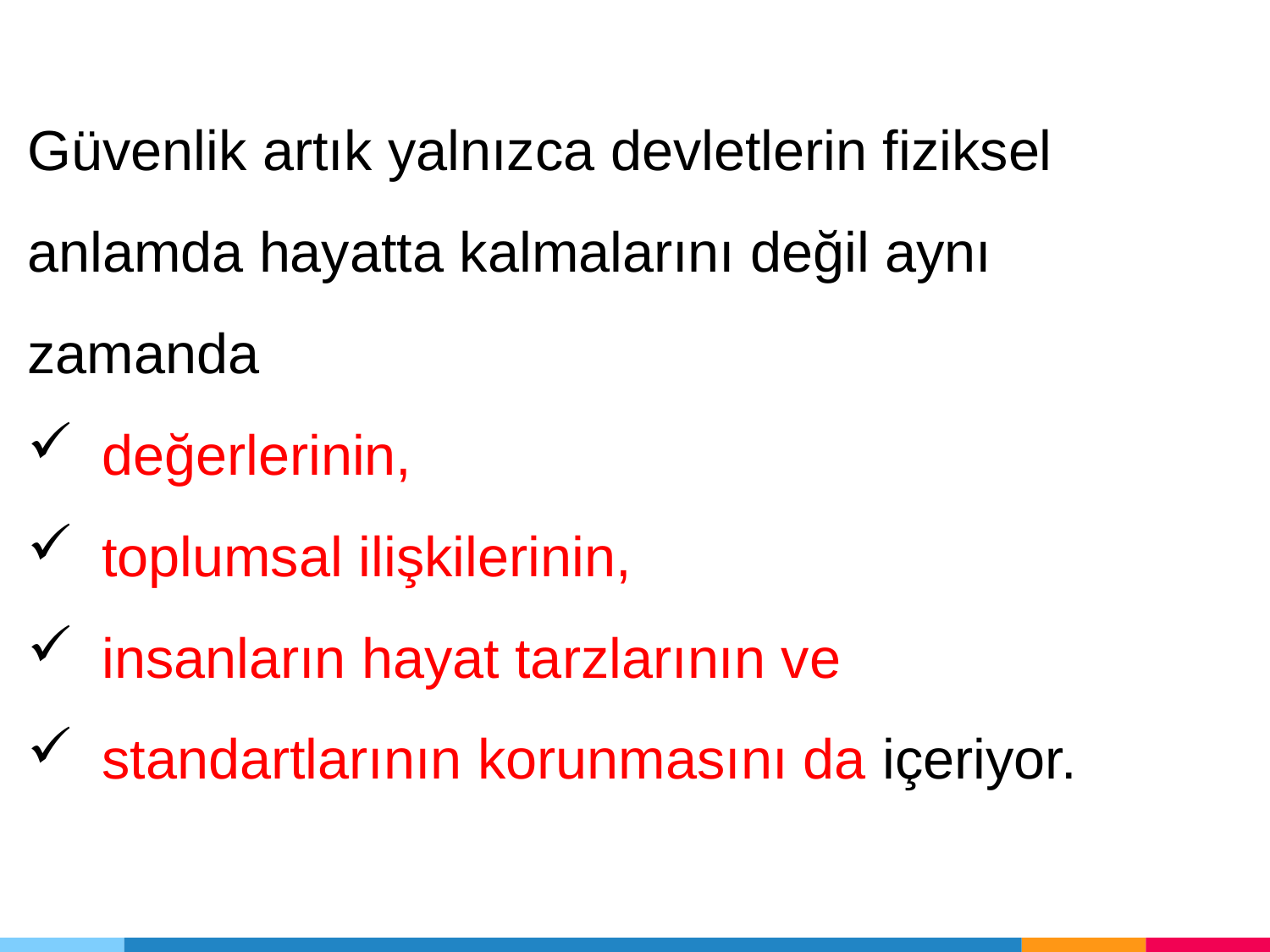

Güvenlik artık yalnızca devletlerin fiziksel anlamda hayatta kalmalarını değil aynı zamanda
değerlerinin,
toplumsal ilişkilerinin,
insanların hayat tarzlarının ve
standartlarının korunmasını da içeriyor.